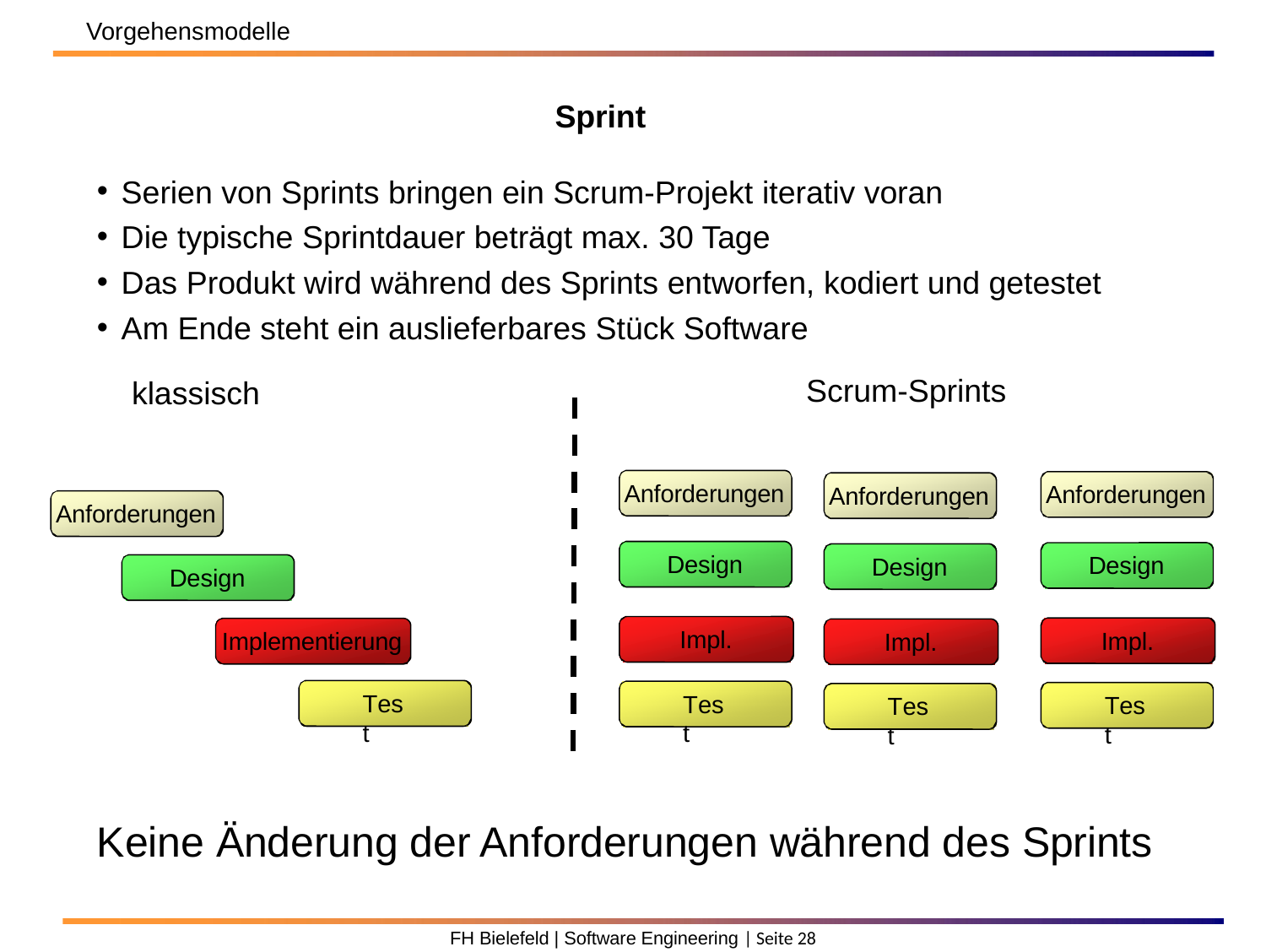

Vorgehensmodelle
Sprint

Serien von Sprints bringen ein Scrum-Projekt iterativ voran
Die typische Sprintdauer beträgt max. 30 Tage
Das Produkt wird während des Sprints entworfen, kodiert und getestet
Am Ende steht ein auslieferbares Stück Software
Scrum-Sprints
klassisch

Anforderungen
Anforderungen
Anforderungen

Anforderungen

Design
Design
Design

Design

Impl.
Impl.
Implementierung
Impl.

Test
Test
Test
Test

Keine Änderung der Anforderungen während des Sprints